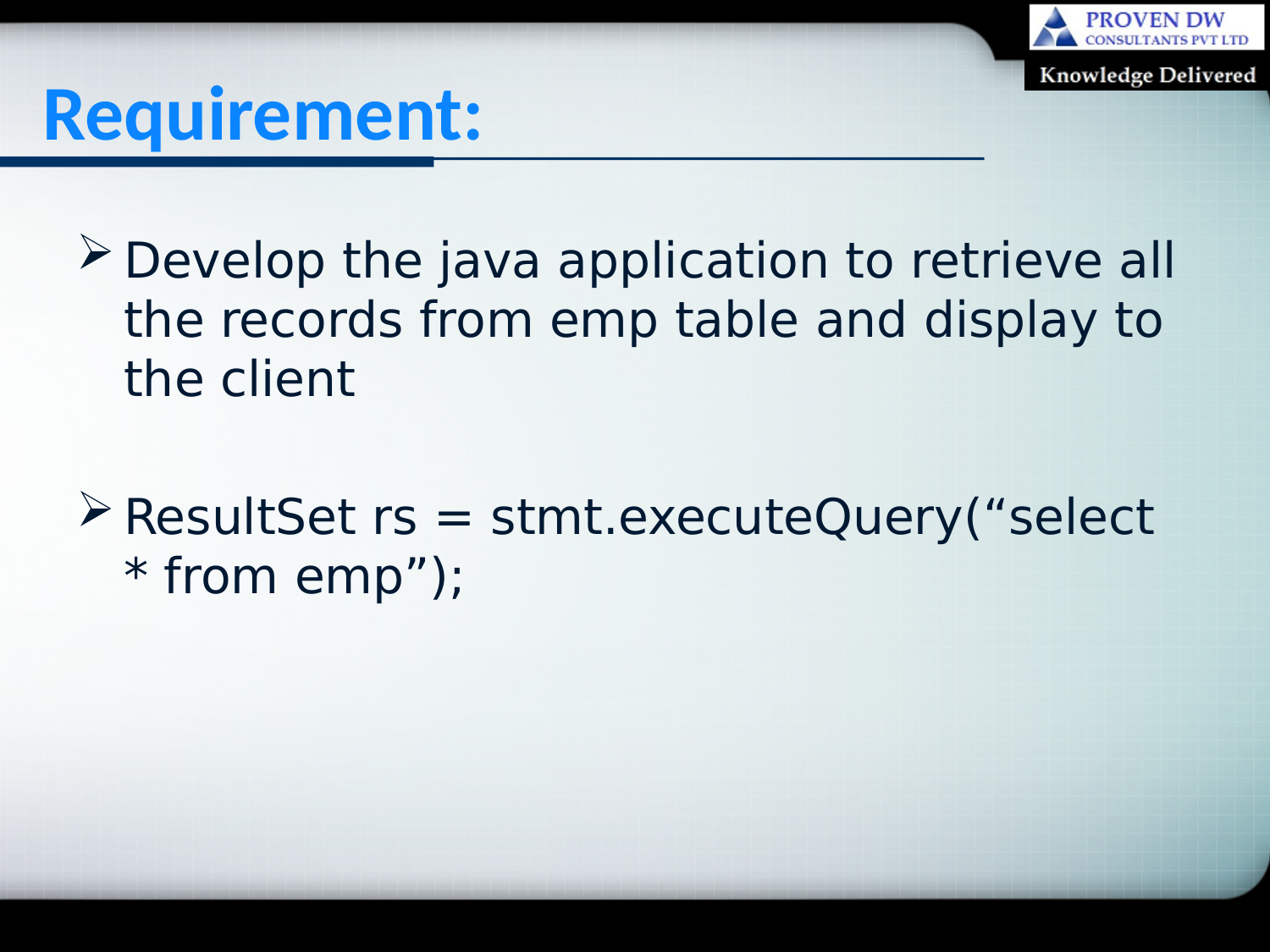

# Requirement:
Develop the java application to retrieve all the records from emp table and display to the client

ResultSet rs = stmt.executeQuery(“select * from emp”);